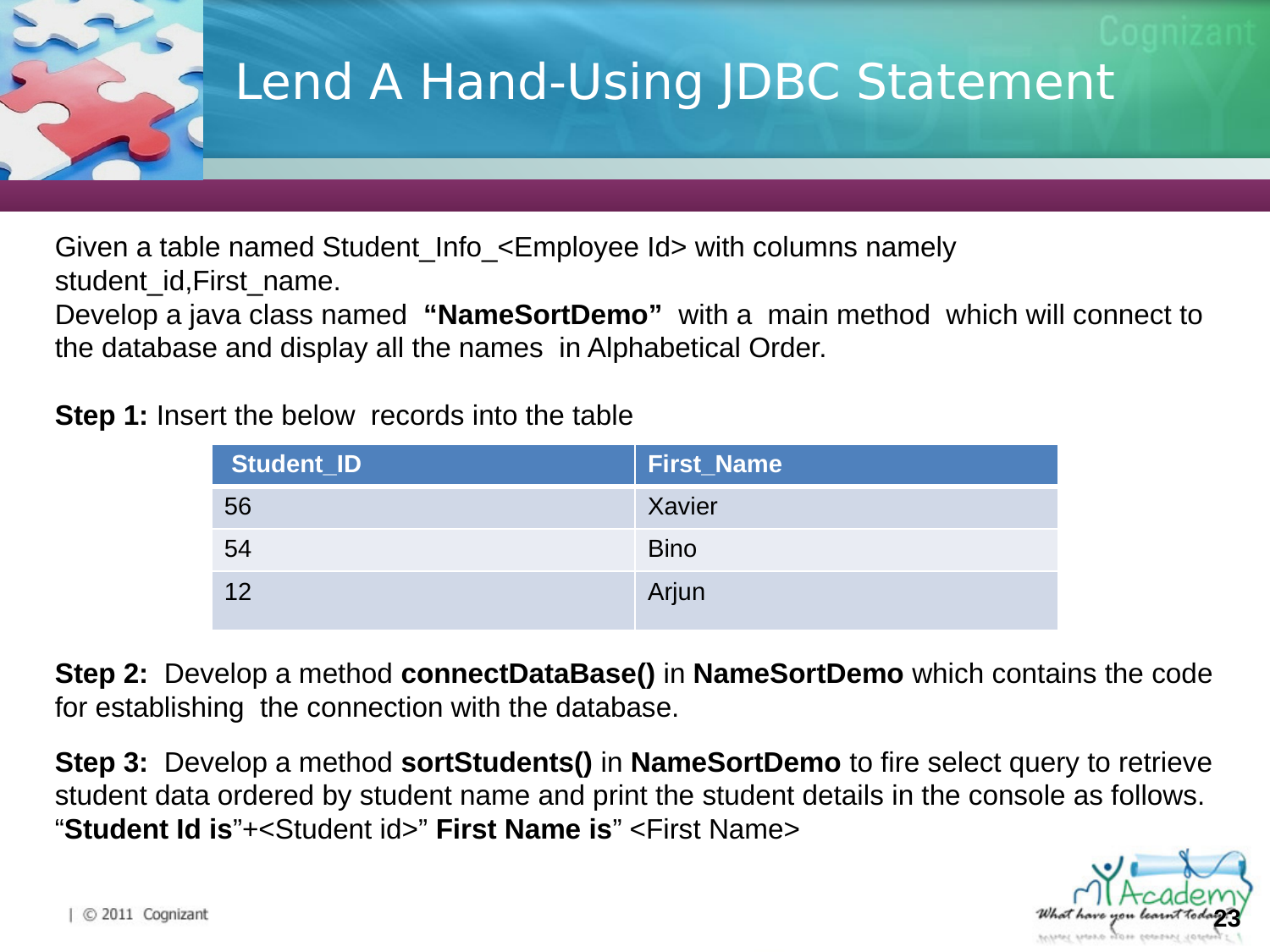

# Lend A Hand-Using JDBC Statement
Given a table named Student_Info_<Employee Id> with columns namely student_id,First_name.
Develop a java class named  “NameSortDemo”  with a  main method  which will connect to the database and display all the names  in Alphabetical Order.

Step 1: Insert the below  records into the table

Step 2:  Develop a method connectDataBase() in NameSortDemo which contains the code for establishing  the connection with the database.
Step 3:  Develop a method sortStudents() in NameSortDemo to fire select query to retrieve student data ordered by student name and print the student details in the console as follows. “Student Id is”+<Student id>” First Name is” <First Name>

| Student\_ID | First\_Name |
| --- | --- |
| 56 | Xavier |
| 54 | Bino |
| 12 | Arjun |
23